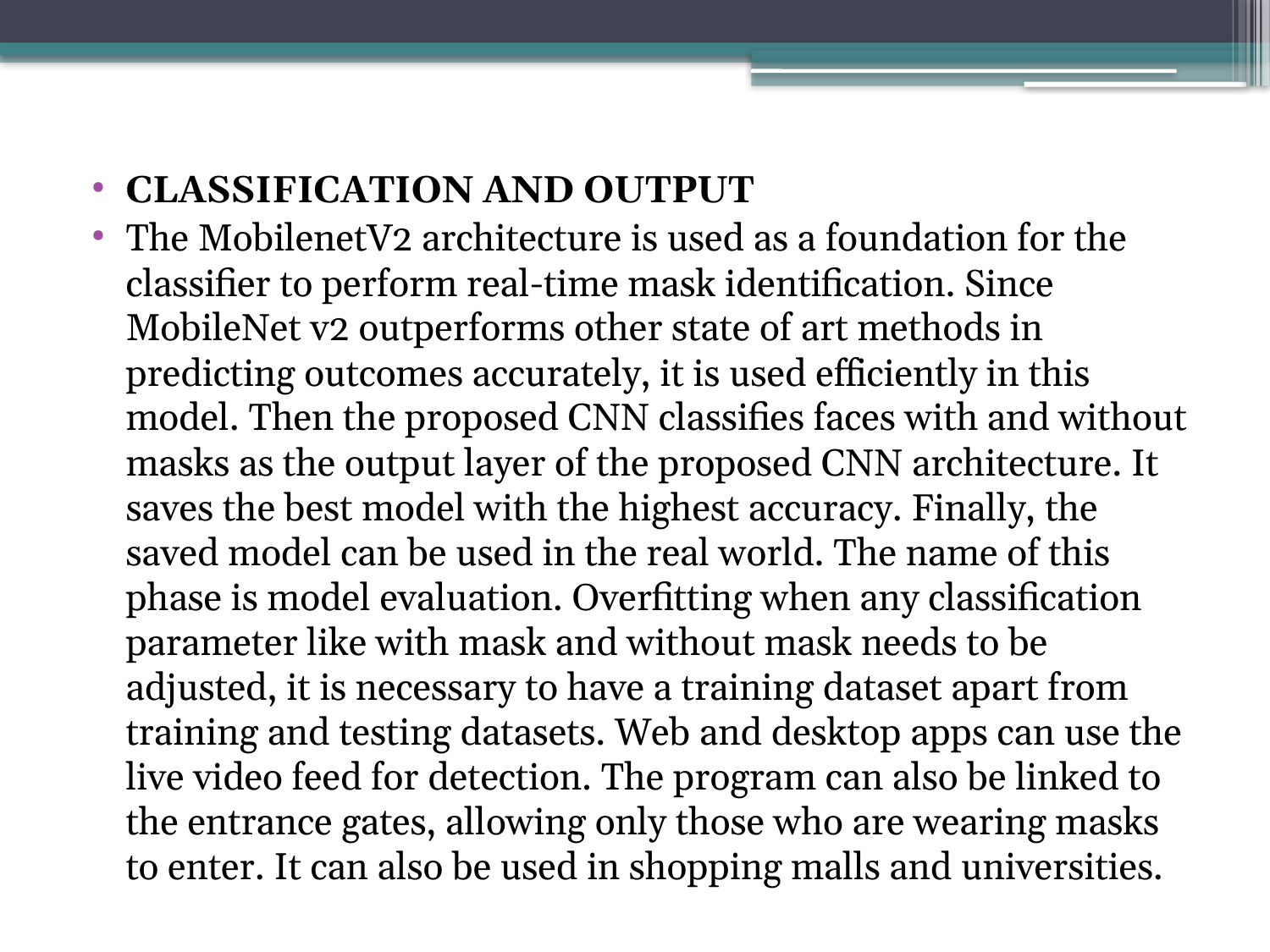

CLASSIFICATION AND OUTPUT
The MobilenetV2 architecture is used as a foundation for the classifier to perform real-time mask identification. Since MobileNet v2 outperforms other state of art methods in predicting outcomes accurately, it is used efficiently in this model. Then the proposed CNN classifies faces with and without masks as the output layer of the proposed CNN architecture. It saves the best model with the highest accuracy. Finally, the saved model can be used in the real world. The name of this phase is model evaluation. Overfitting when any classification parameter like with mask and without mask needs to be adjusted, it is necessary to have a training dataset apart from training and testing datasets. Web and desktop apps can use the live video feed for detection. The program can also be linked to the entrance gates, allowing only those who are wearing masks to enter. It can also be used in shopping malls and universities.